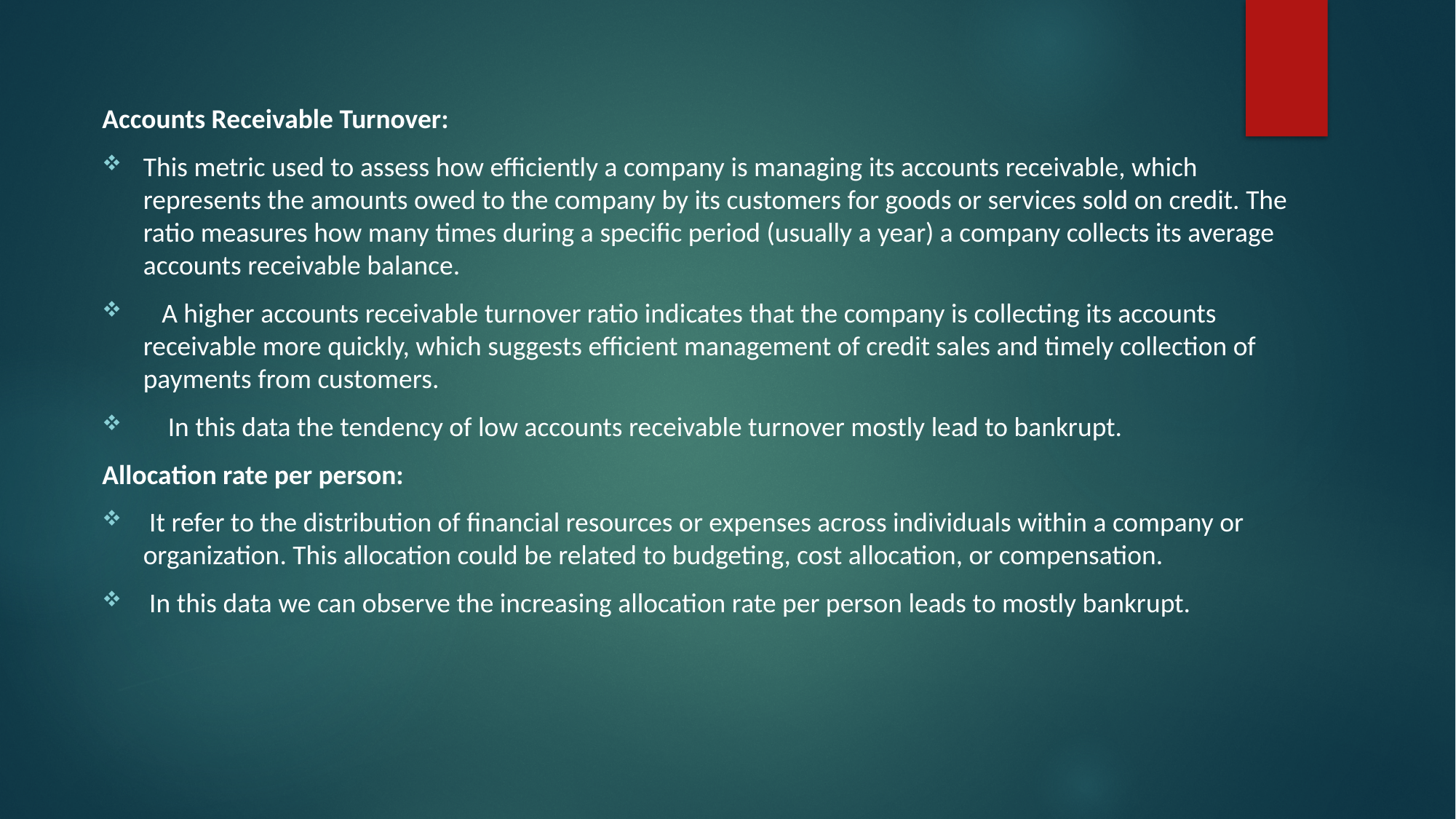

Accounts Receivable Turnover:
This metric used to assess how efficiently a company is managing its accounts receivable, which represents the amounts owed to the company by its customers for goods or services sold on credit. The ratio measures how many times during a specific period (usually a year) a company collects its average accounts receivable balance.
   A higher accounts receivable turnover ratio indicates that the company is collecting its accounts receivable more quickly, which suggests efficient management of credit sales and timely collection of payments from customers.
    In this data the tendency of low accounts receivable turnover mostly lead to bankrupt.
Allocation rate per person:
 It refer to the distribution of financial resources or expenses across individuals within a company or organization. This allocation could be related to budgeting, cost allocation, or compensation.
 In this data we can observe the increasing allocation rate per person leads to mostly bankrupt.